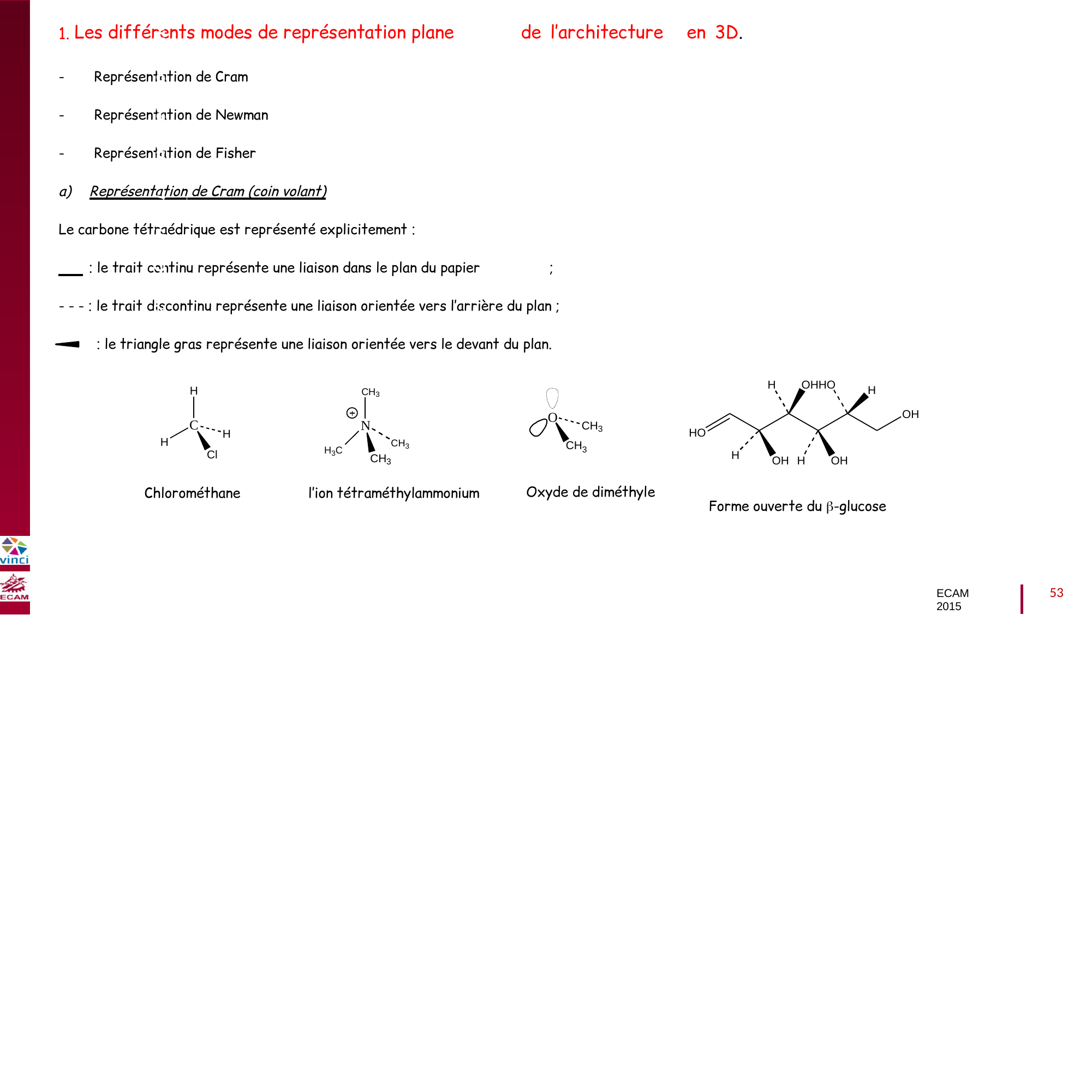

1. Les différents modes de représentation plane
de
l’architecture
en
3D.
-
Représentation de Cram
-
Représentation de Newman
-
Représentation de Fisher
B2040-Chimie du vivant et environnement
a)
Représentation de Cram (coin volant)

Le carbone tétraédrique est représenté explicitement :
       : le trait continu représente une liaison dans le plan du papier
;

- - - : le trait discontinu représente une liaison orientée vers l’arrière du plan ;
: le triangle gras représente une liaison orientée vers le devant du plan.

H
OHHO
H
H
CH3

OH

O

C

N

CH
CH

3

HO

H

H

CH3

H3C

3

Cl
H

CH
OH
H
OH
3
Oxyde de diméthyle
Chlorométhane
l’ion tétraméthylammonium
Forme ouverte du β-glucose

53
ECAM 2015